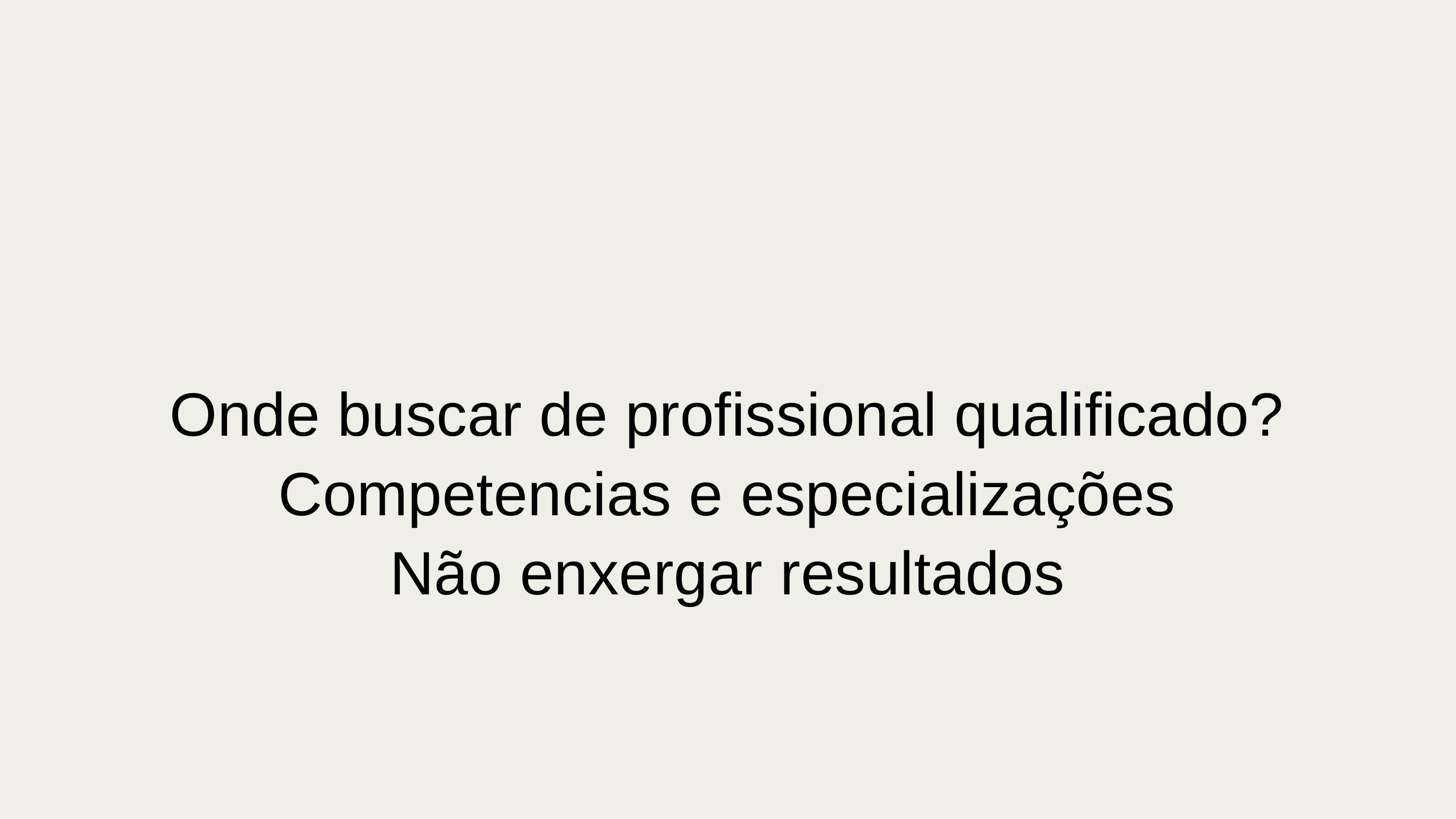

Onde buscar de profissional qualificado?
Competencias e especializações
Não enxergar resultados